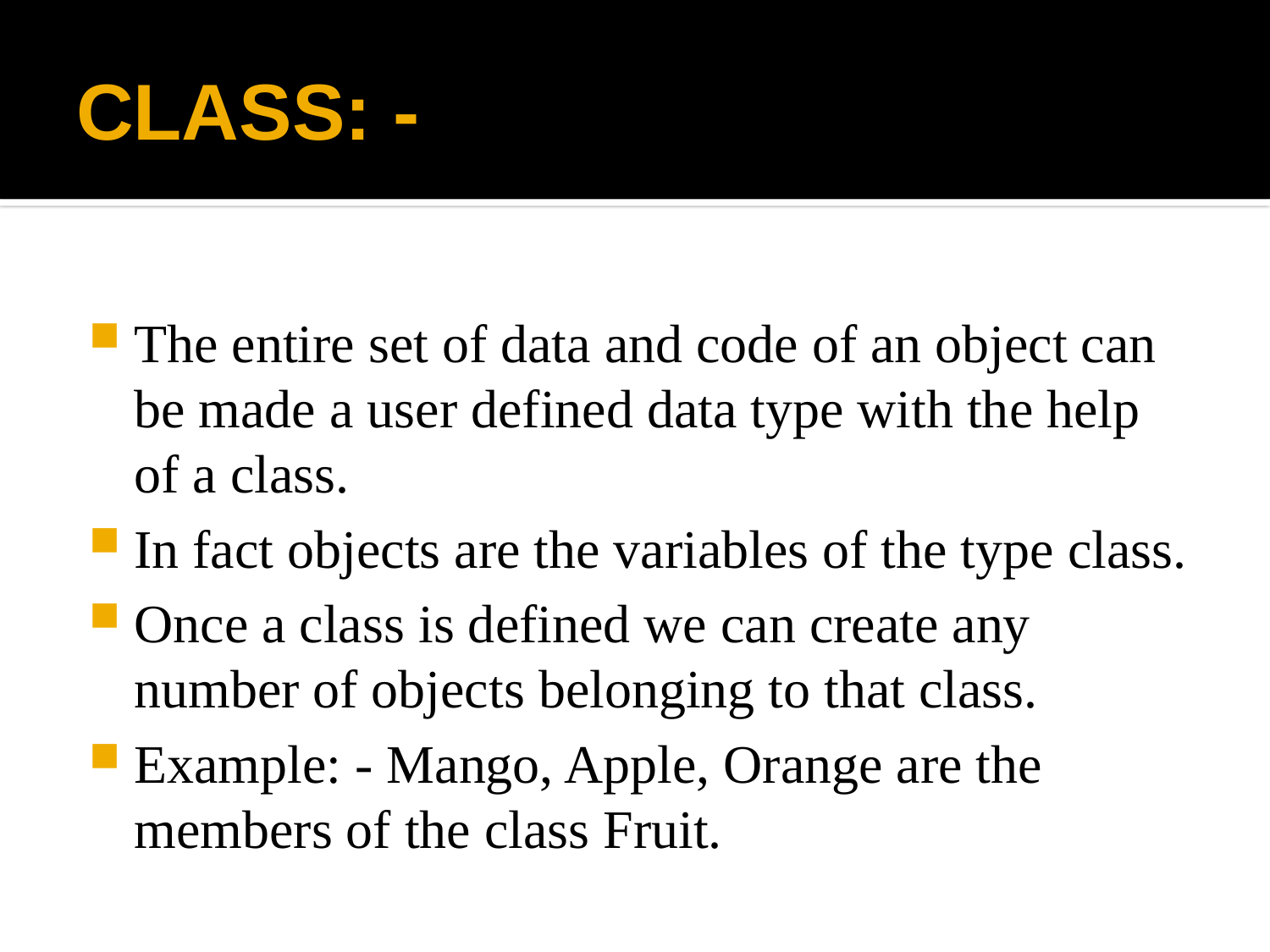

# CLASS: -
The entire set of data and code of an object can be made a user defined data type with the help of a class.
In fact objects are the variables of the type class.
Once a class is defined we can create any number of objects belonging to that class.
Example: - Mango, Apple, Orange are the members of the class Fruit.